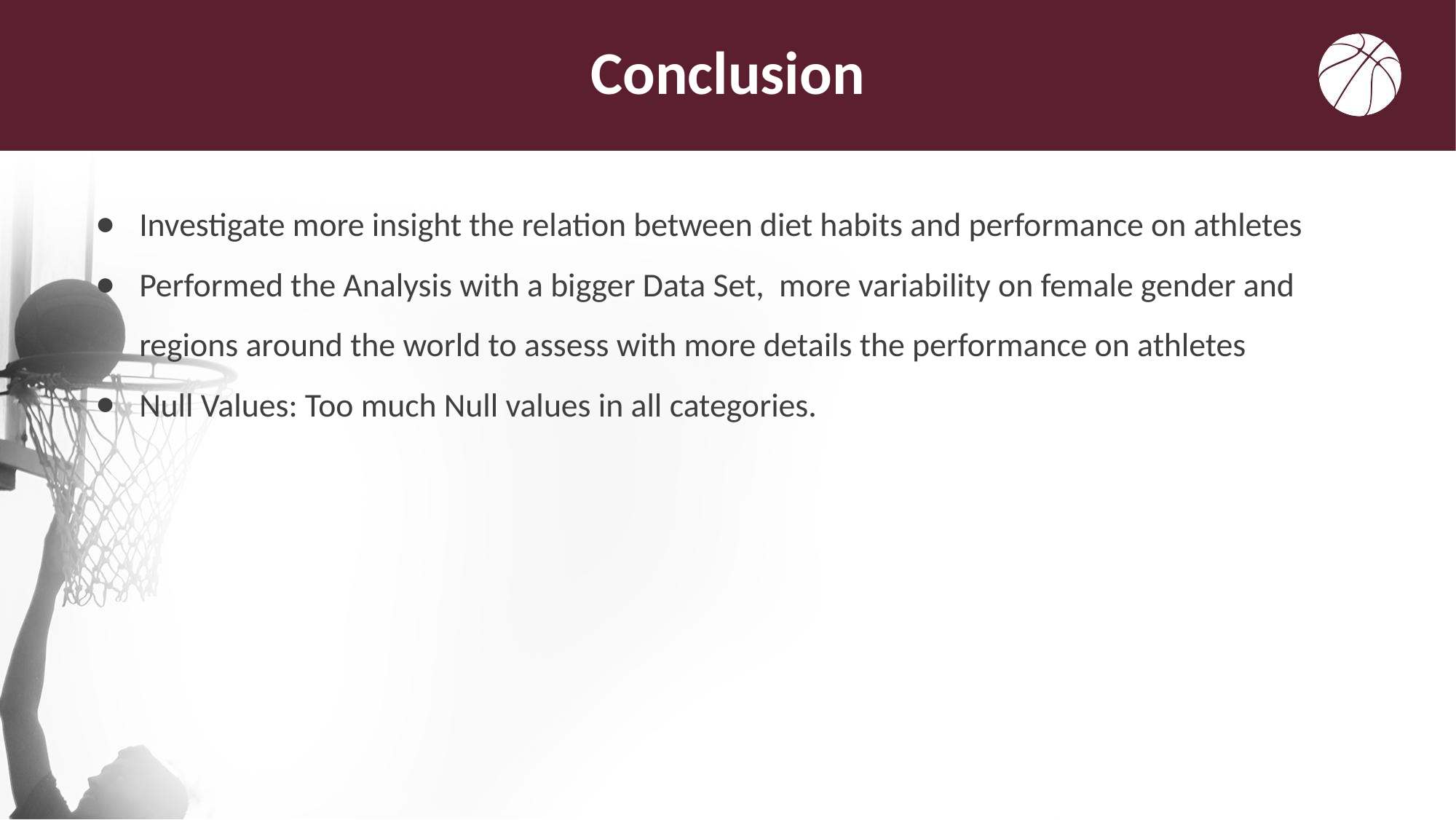

# Conclusion
Investigate more insight the relation between diet habits and performance on athletes
Performed the Analysis with a bigger Data Set,  more variability on female gender and regions around the world to assess with more details the performance on athletes
Null Values: Too much Null values in all categories.